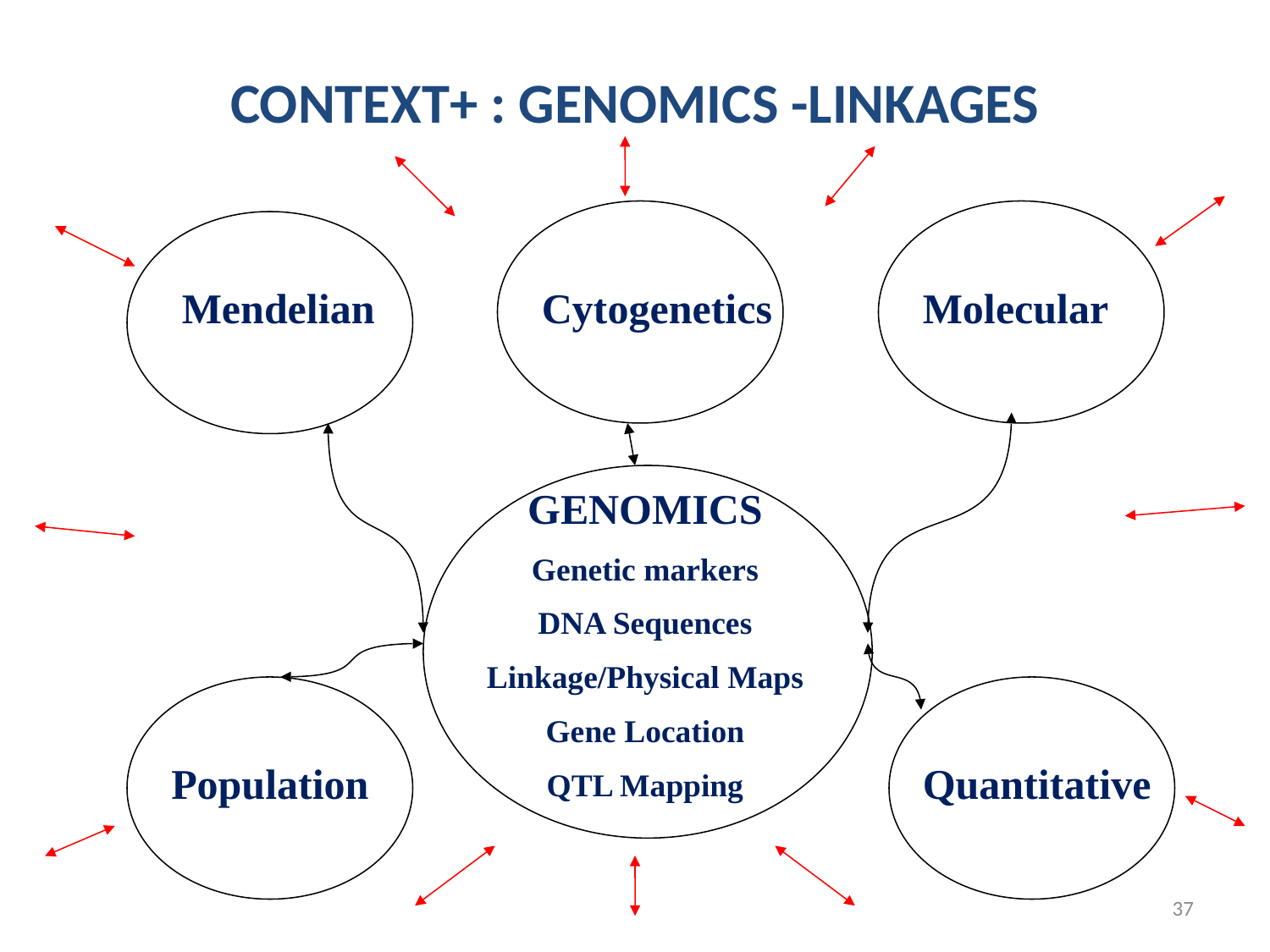

CONTEXT+ : GENOMICS -LINKAGES

Mendelian
Cytogenetics
Molecular

GENOMICS
Genetic markers
DNA Sequences
Linkage/Physical Maps
Gene Location
QTL Mapping

Population
Quantitative

37